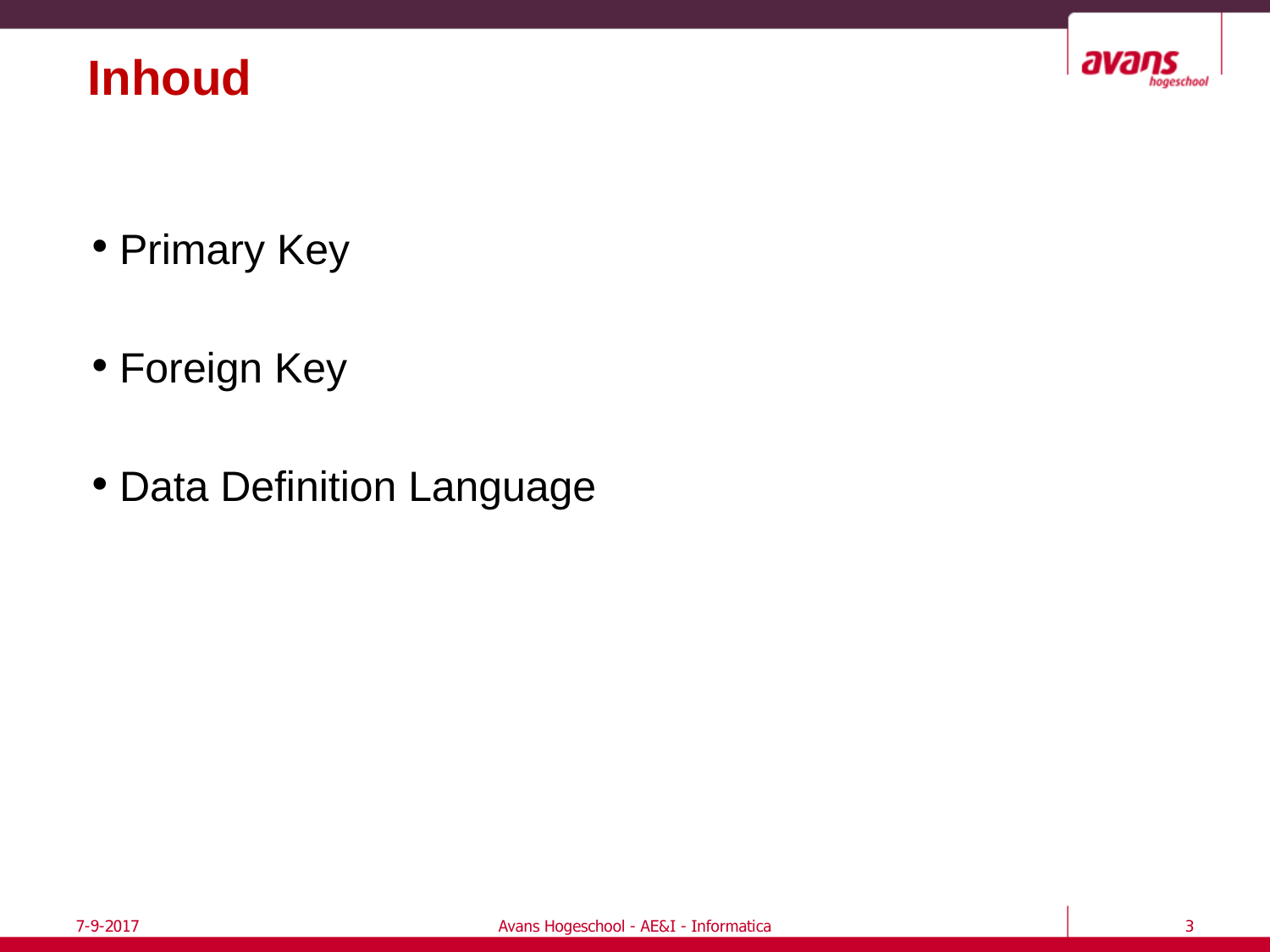

# Inhoud

Primary Key

Foreign Key

Data Definition Language

7-9-2017
Avans Hogeschool - AE&I - Informatica
3